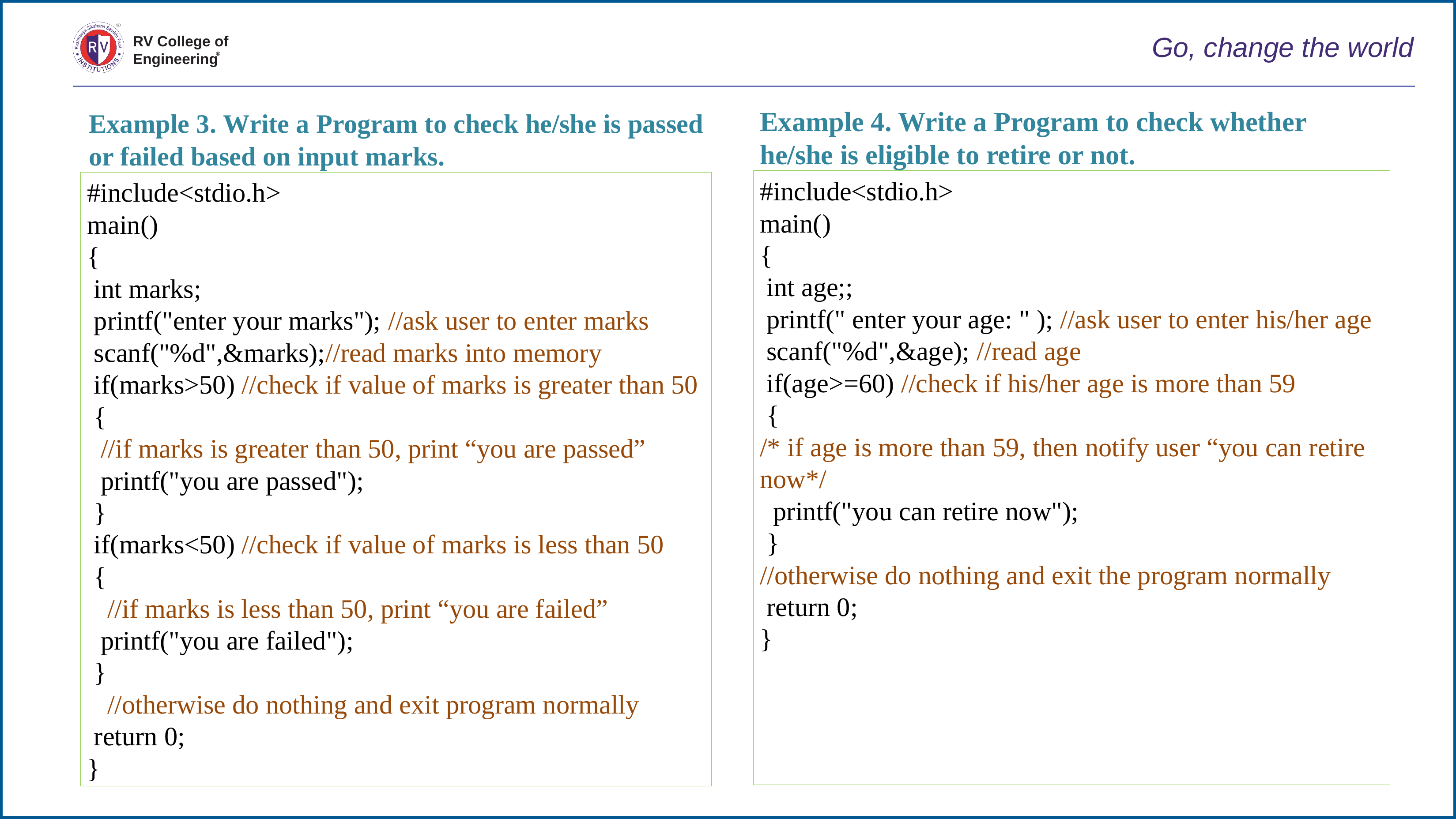

# Go, change the world
RV College of
Engineering

Example 3. Write a Program to check he/she is passed or failed based on input marks.

Example 4. Write a Program to check whether he/she is eligible to retire or not.

#include<stdio.h>
main()
{
 int age;;
 printf(" enter your age: " ); //ask user to enter his/her age
 scanf("%d",&age); //read age
 if(age>=60) //check if his/her age is more than 59
 {
/* if age is more than 59, then notify user “you can retire now*/
  printf("you can retire now");
 }
//otherwise do nothing and exit the program normally
 return 0;
}

#include<stdio.h>
main()
{
 int marks;
 printf("enter your marks"); //ask user to enter marks
 scanf("%d",&marks);//read marks into memory
 if(marks>50) //check if value of marks is greater than 50
 {
  //if marks is greater than 50, print “you are passed”
  printf("you are passed");
 }
 if(marks<50) //check if value of marks is less than 50
 {
   //if marks is less than 50, print “you are failed”
  printf("you are failed");
 }
   //otherwise do nothing and exit program normally
 return 0;
}